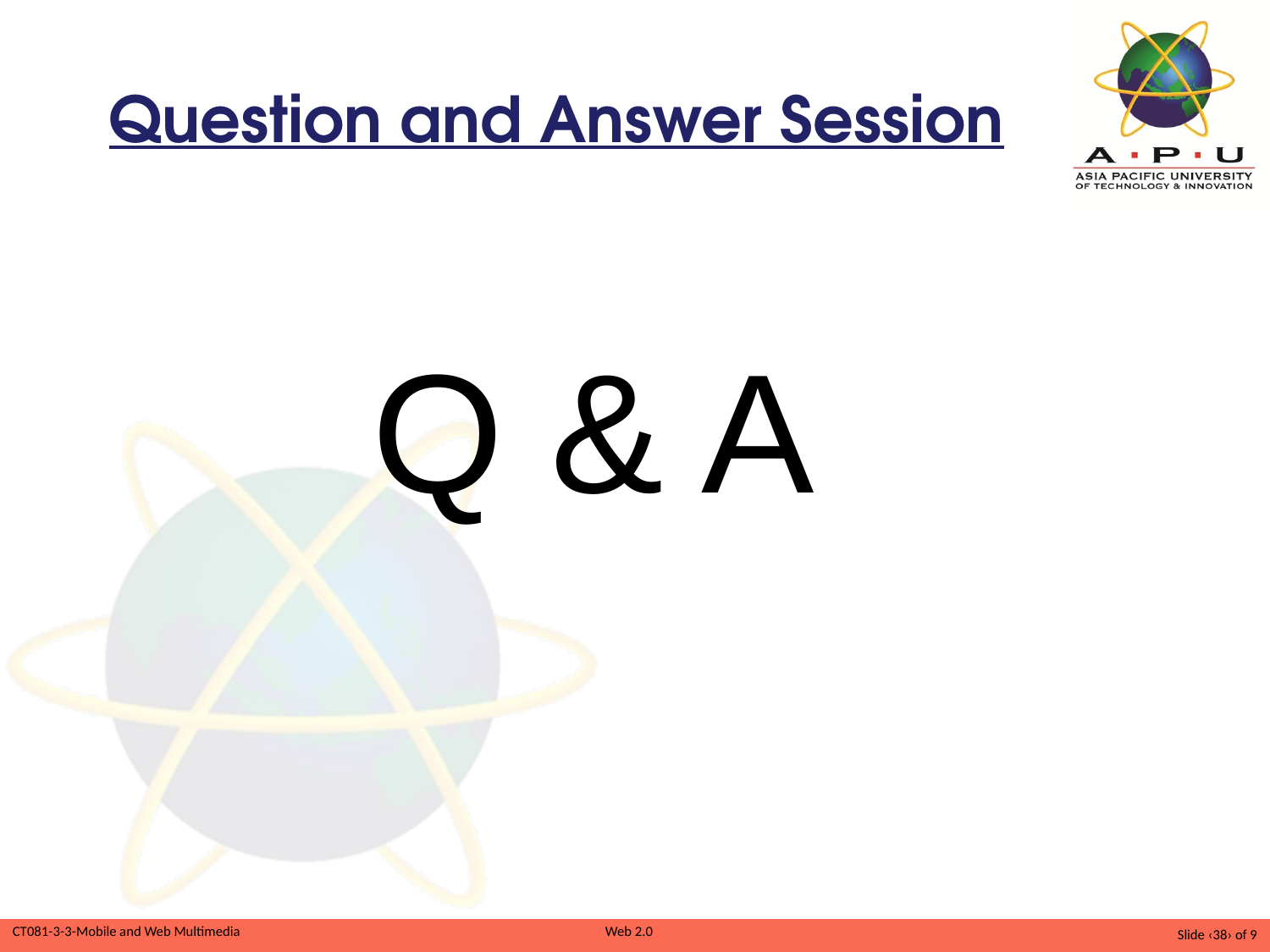

# Question and Answer Session
Q & A
Slide ‹38› of 9